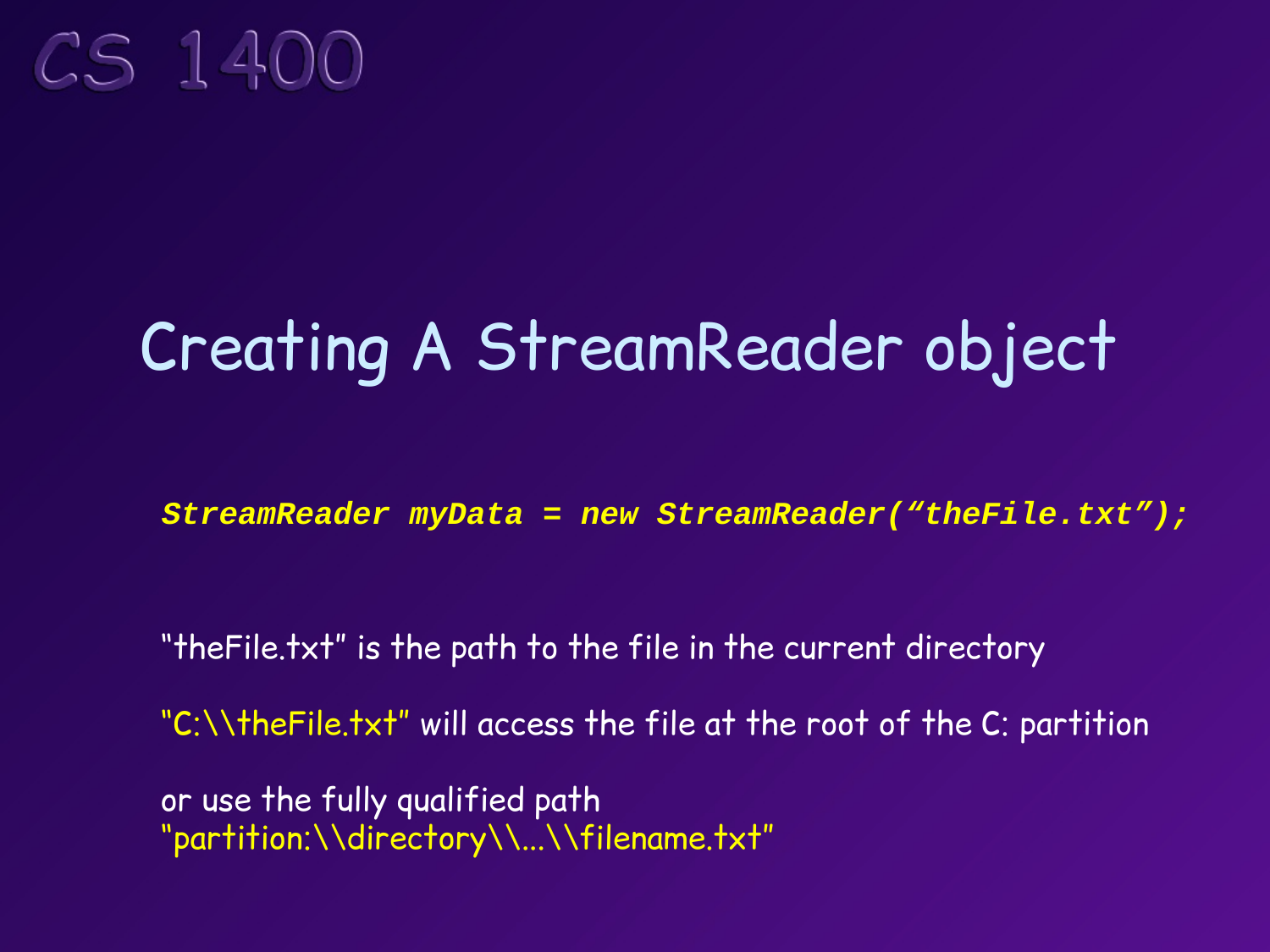

# Creating A StreamReader object
  StreamReader myData = new StreamReader(“theFile.txt”);
“theFile.txt” is the path to the file in the current directory

“C:\\theFile.txt” will access the file at the root of the C: partition

or use the fully qualified path
“partition:\\directory\\...\\filename.txt”